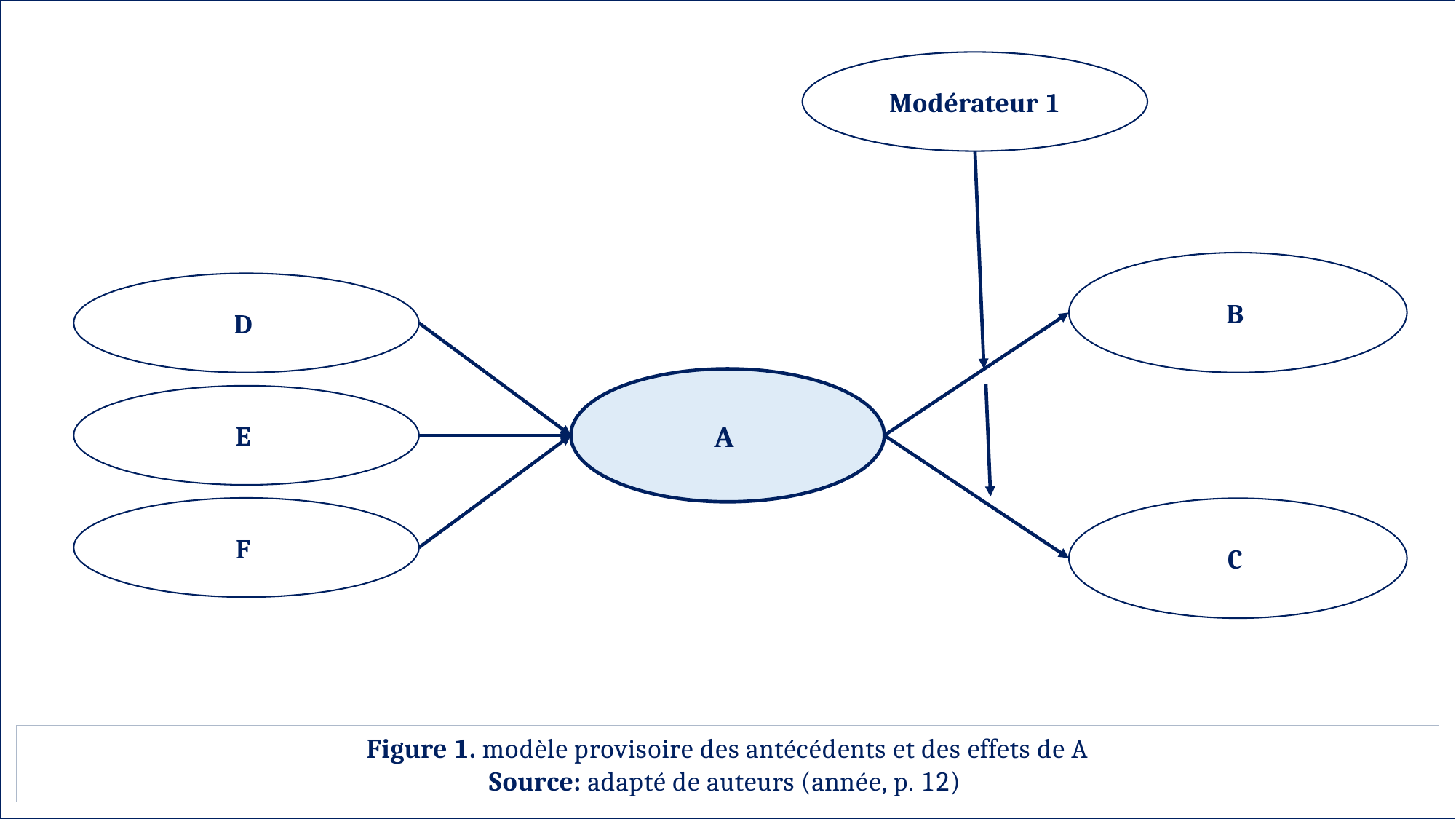

Modérateur 1
B
D
A
E
F
C
Figure 1. modèle provisoire des antécédents et des effets de A
Source: adapté de auteurs (année, p. 12)